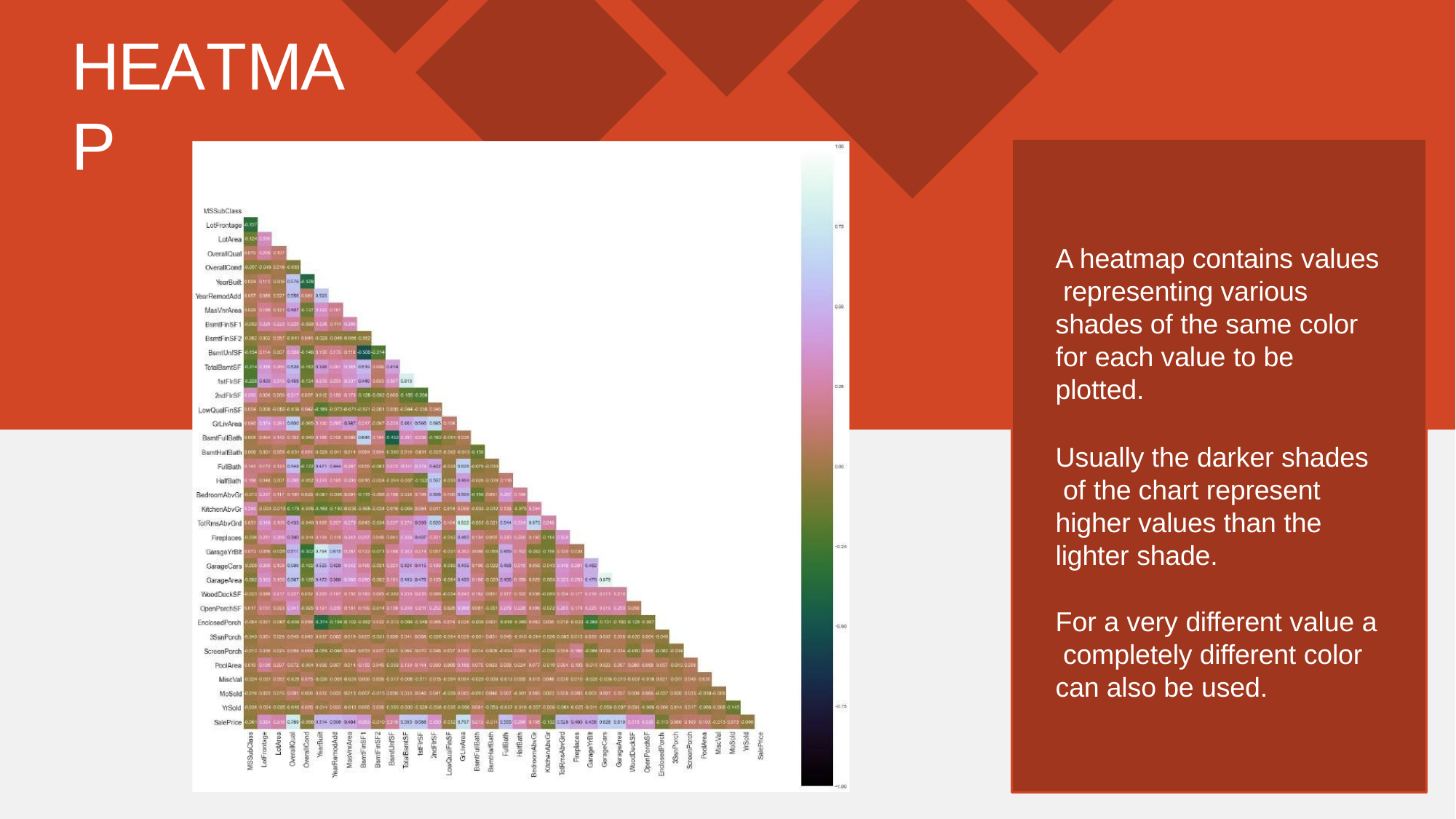

# HEATMAP

A heatmap contains values  representing various  shades of the same color  for each value to be  plotted.

Usually the darker shades  of the chart represent  higher values than the  lighter shade.

For a very different value a  completely different color  can also be used.